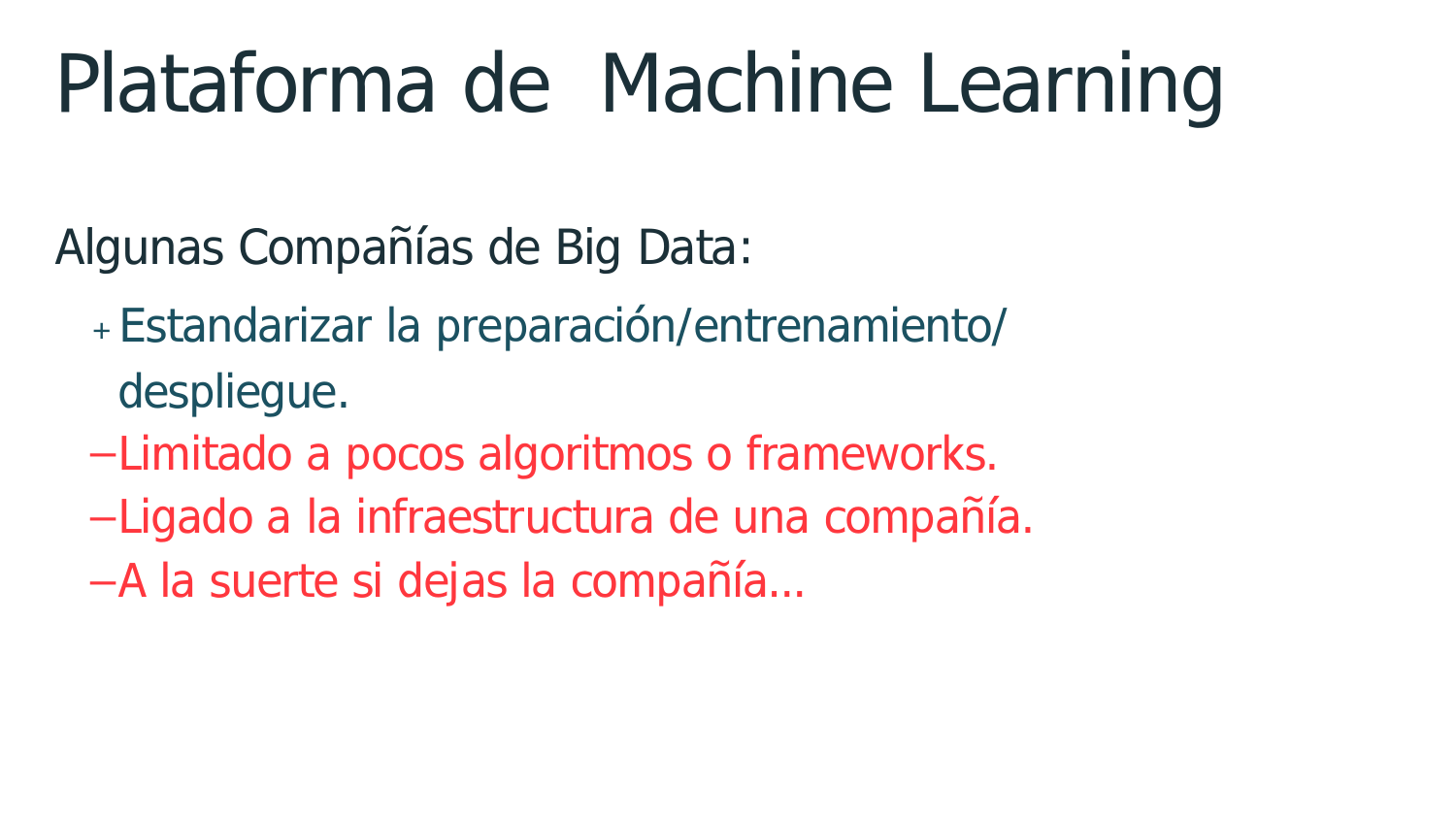

# Plataforma de  Machine Learning
Algunas Compañías de Big Data:
+ Estandarizar la preparación/entrenamiento/ despliegue.
Limitado a pocos algoritmos o frameworks.
Ligado a la infraestructura de una compañía.
A la suerte si dejas la compañía…